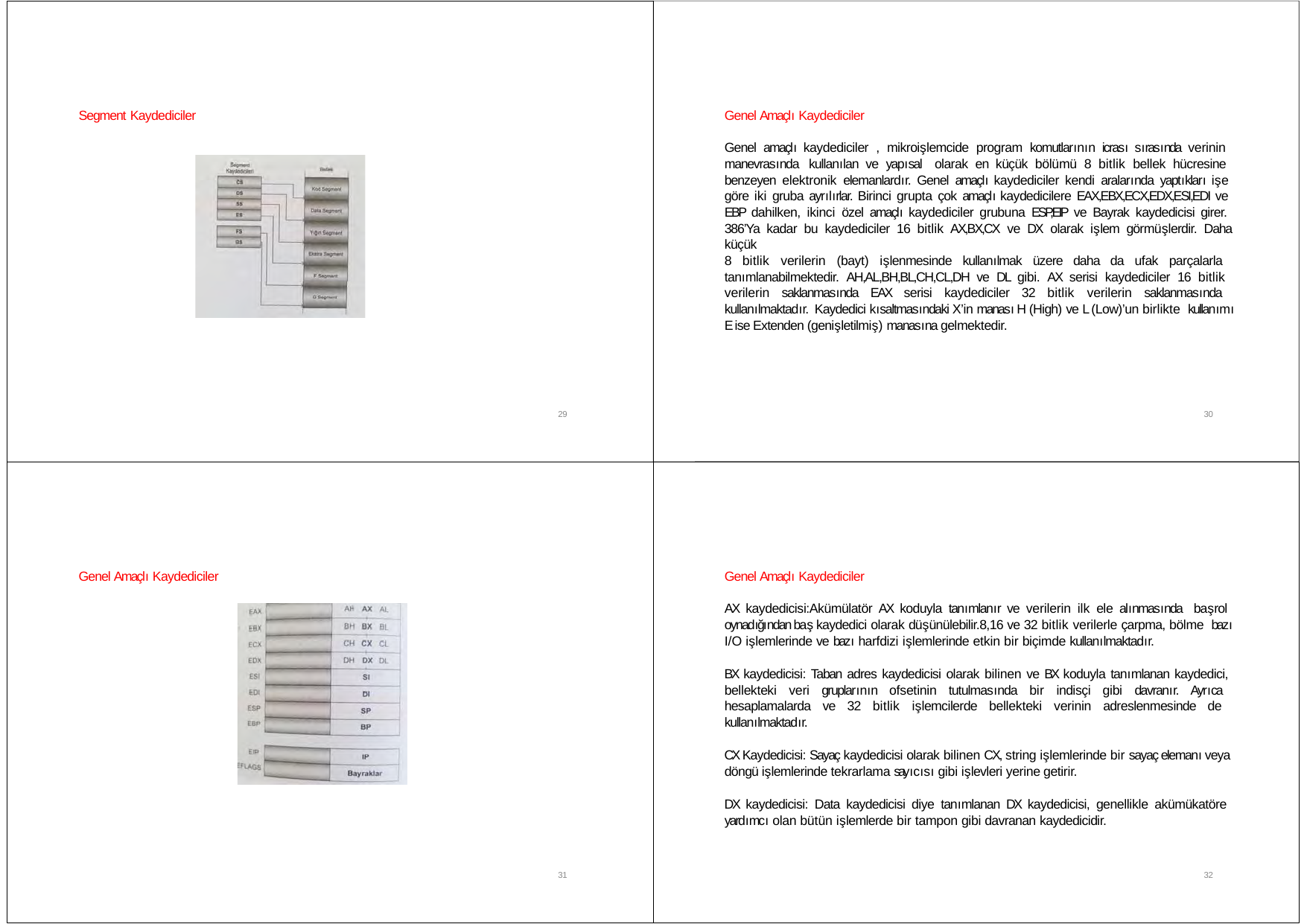

Segment Kaydediciler
Genel Amaçlı Kaydediciler
Genel amaçlı kaydediciler , mikroişlemcide program komutlarının icrası sırasında verinin  manevrasında kullanılan ve yapısal  olarak en küçük bölümü 8 bitlik bellek hücresine  benzeyen elektronik elemanlardır. Genel amaçlı kaydediciler kendi aralarında yaptıkları işe  göre iki gruba ayrılırlar. Birinci grupta çok amaçlı kaydedicilere EAX,EBX,ECX,EDX,ESI,EDI ve  EBP dahilken, ikinci özel amaçlı kaydediciler grubuna ESP,EIP ve Bayrak kaydedicisi girer.  386’Ya kadar bu kaydediciler 16 bitlik AX,BX,CX ve DX olarak işlem görmüşlerdir. Daha küçük
8 bitlik verilerin (bayt) işlenmesinde kullanılmak üzere daha da ufak parçalarla  tanımlanabilmektedir. AH,AL,BH,BL,CH,CL,DH ve DL gibi. AX serisi kaydediciler 16 bitlik  verilerin saklanmasında EAX serisi kaydediciler 32 bitlik verilerin saklanmasında  kullanılmaktadır. Kaydedici kısaltmasındaki X’in manası H (High) ve L (Low)’un birlikte  kullanımı E ise Extenden (genişletilmiş) manasına gelmektedir.

29
30

Genel Amaçlı Kaydediciler
Genel Amaçlı Kaydediciler
AX kaydedicisi:Akümülatör AX koduyla tanımlanır ve verilerin ilk ele alınmasında  başrol  oynadığından baş kaydedici olarak düşünülebilir.8,16 ve 32 bitlik verilerle çarpma, bölme  bazı I/O işlemlerinde ve bazı harfdizi işlemlerinde etkin bir biçimde kullanılmaktadır.

BX kaydedicisi: Taban adres kaydedicisi olarak bilinen ve BX koduyla tanımlanan kaydedici,  bellekteki veri gruplarının ofsetinin tutulmasında bir indisçi gibi davranır. Ayrıca  hesaplamalarda ve 32 bitlik işlemcilerde bellekteki verinin adreslenmesinde de  kullanılmaktadır.

CX Kaydedicisi: Sayaç kaydedicisi olarak bilinen CX, string işlemlerinde bir sayaç elemanı veya  döngü işlemlerinde tekrarlama sayıcısı gibi işlevleri yerine getirir.

DX kaydedicisi: Data kaydedicisi diye tanımlanan DX kaydedicisi, genellikle akümükatöre  yardımcı olan bütün işlemlerde bir tampon gibi davranan kaydedicidir.

31
32